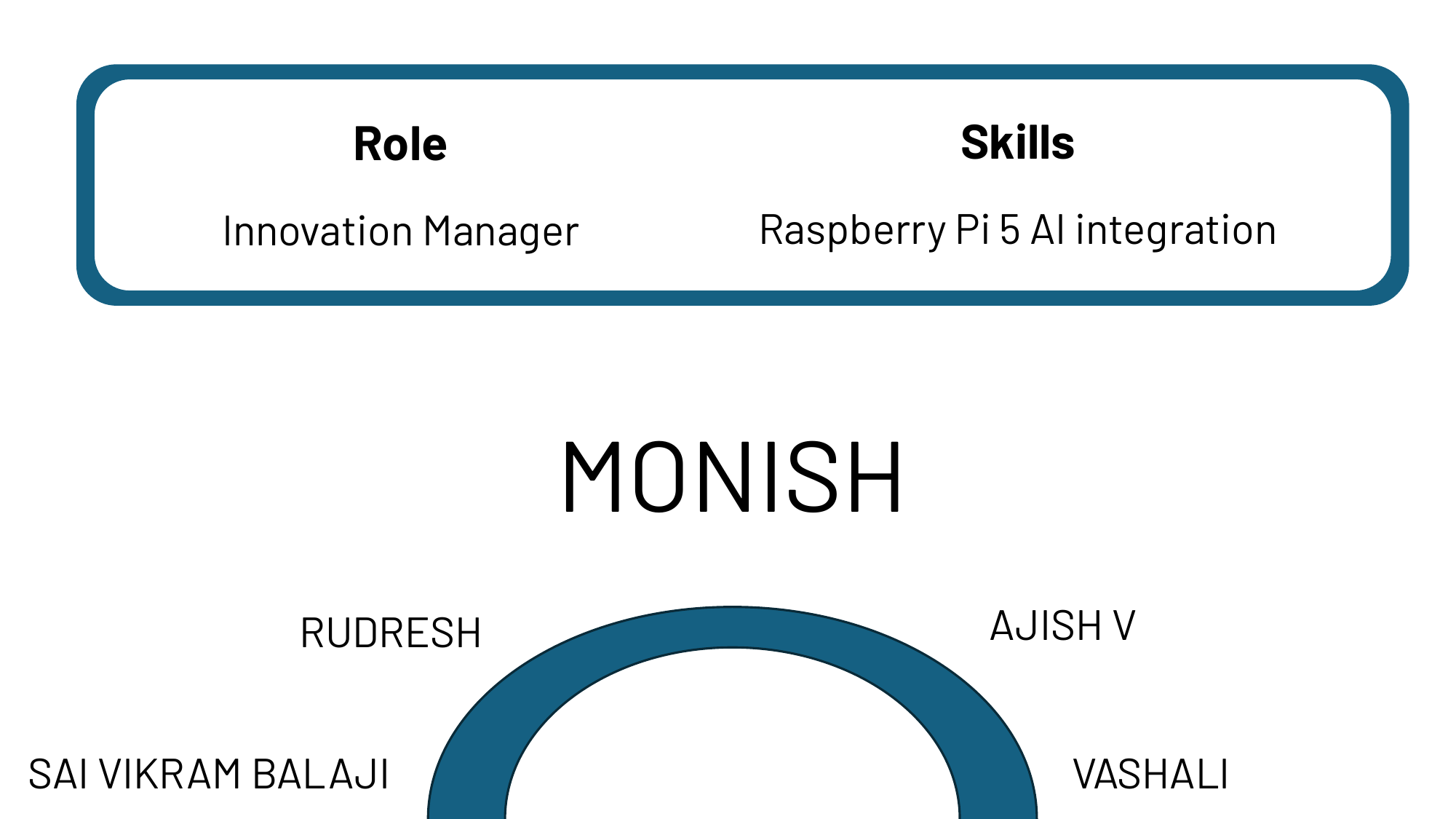

Skills

Raspberry Pi 5 AI integration

Role

Innovation Manager
MONISH
AJISH V
RUDRESH

SAI VIKRAM BALAJI
VASHALI